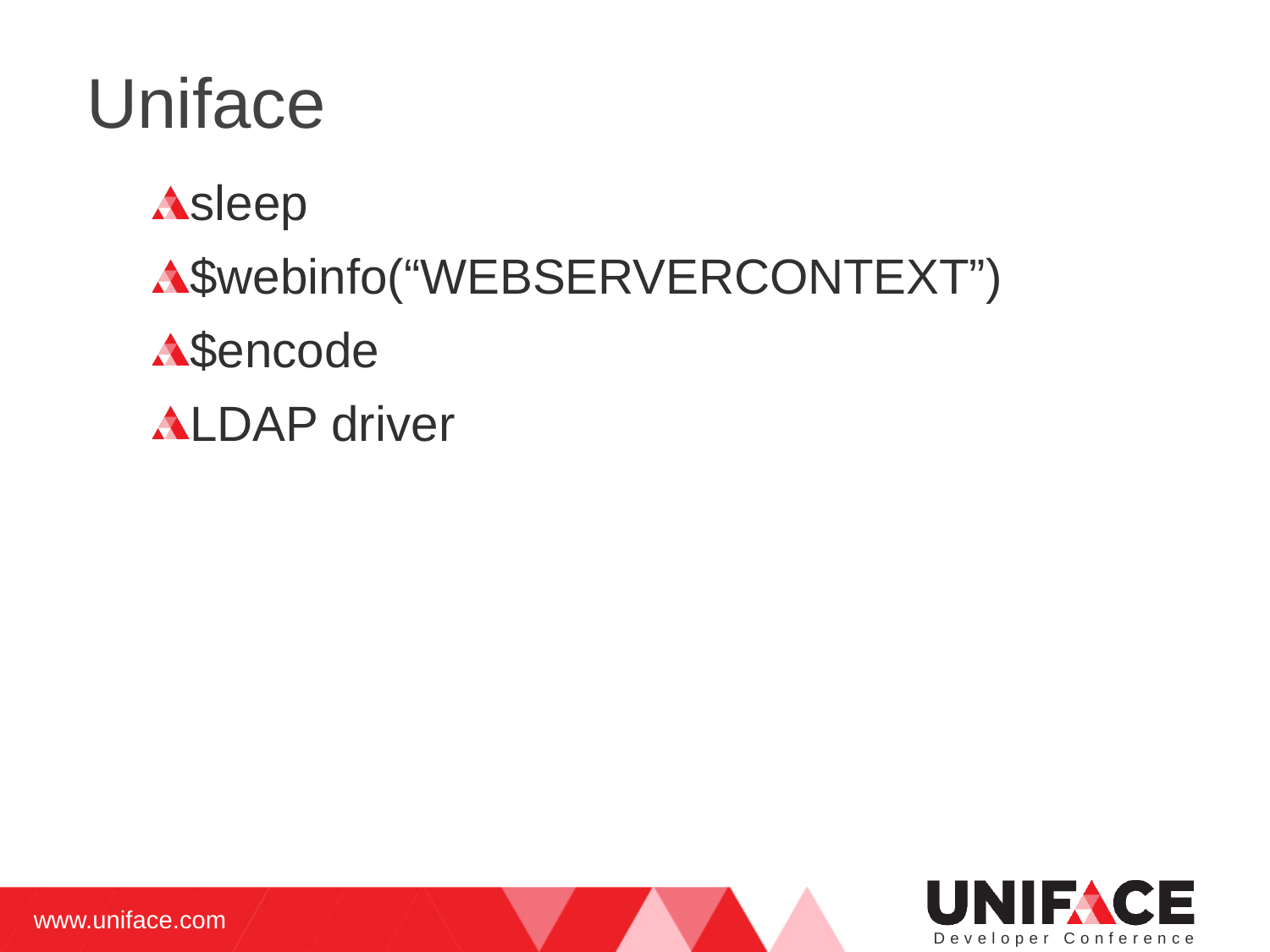

# Uniface
sleep
$webinfo(“WEBSERVERCONTEXT”)
$encode
LDAP driver